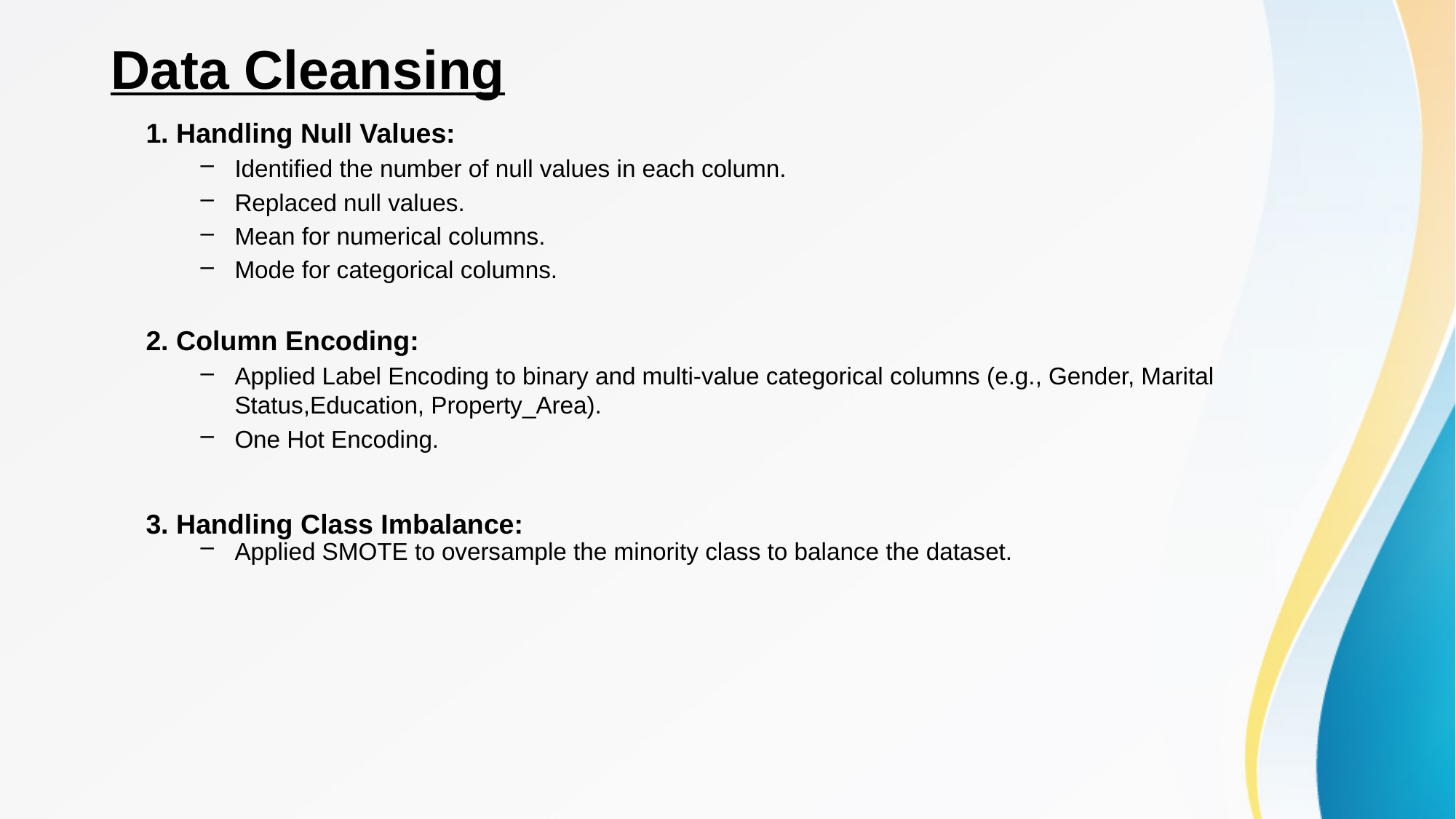

# Data Cleansing
1. Handling Null Values:
Identified the number of null values in each column.
Replaced null values.
Mean for numerical columns.
Mode for categorical columns.

2. Column Encoding:
Applied Label Encoding to binary and multi-value categorical columns (e.g., Gender, Marital Status,Education, Property_Area).
One Hot Encoding.

3. Handling Class Imbalance:
Applied SMOTE to oversample the minority class to balance the dataset.